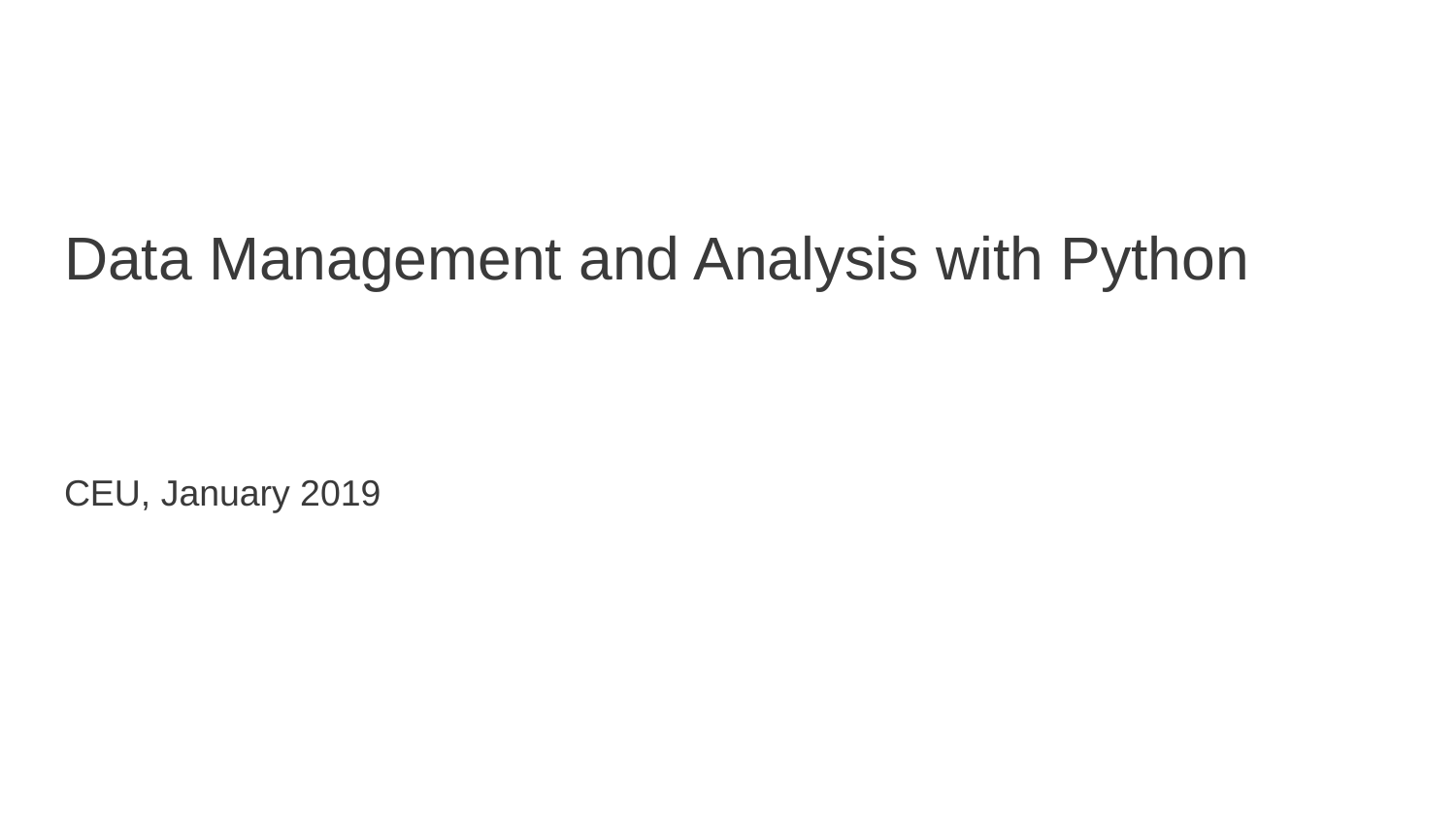

# Data Management and Analysis with Python

CEU, January 2019